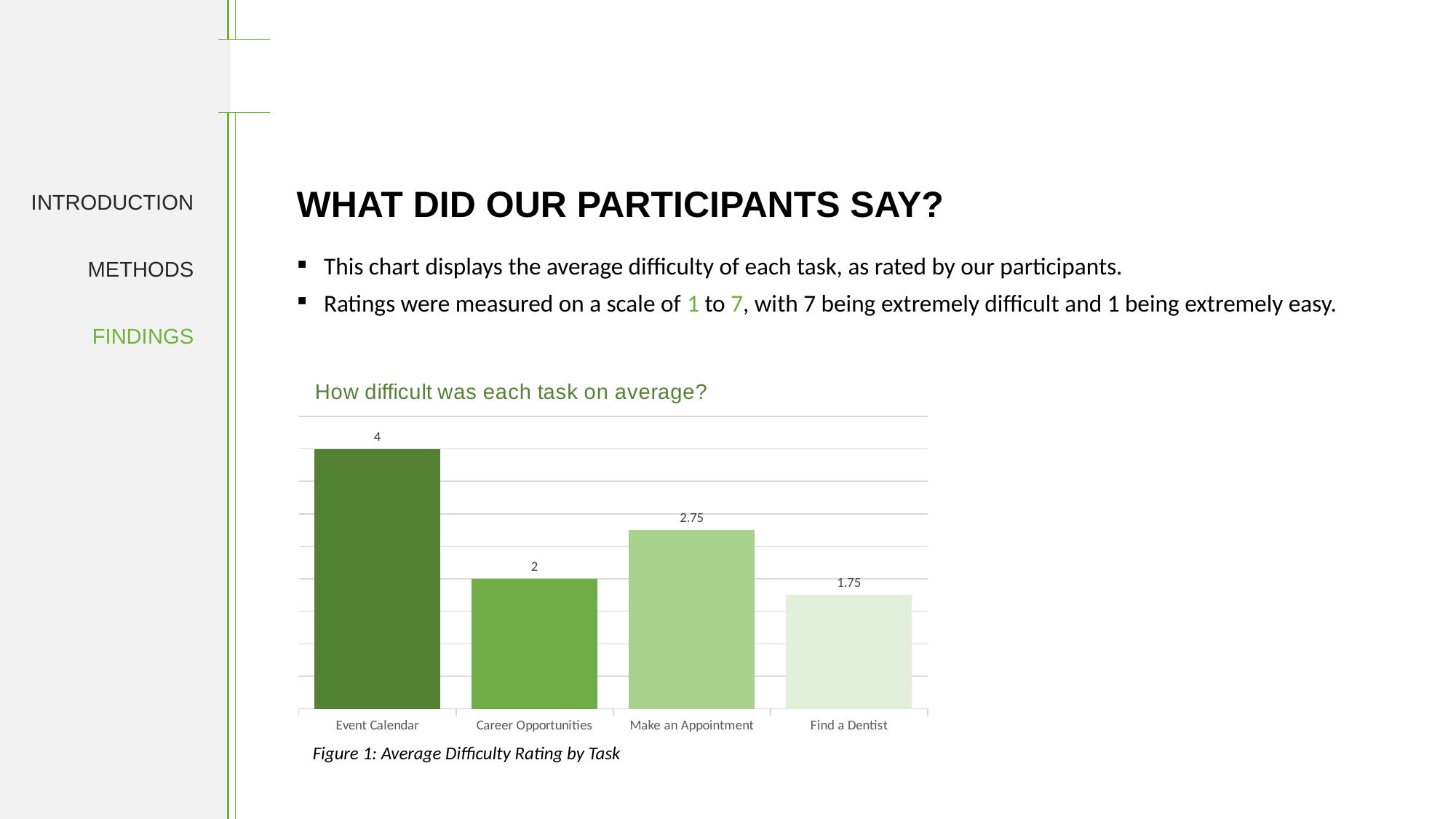

WHAT DID OUR PARTICIPANTS SAY?
INTRODUCTION
METHODS
FINDINGS
This chart displays the average difficulty of each task, as rated by our participants.
Ratings were measured on a scale of 1 to 7, with 7 being extremely difficult and 1 being extremely easy.

### Chart: How difficult was each task on average?

| Category | Series 1 |
|---|---|
| Event Calendar | 4.0 |
| Career Opportunities | 2.0 |
| Make an Appointment | 2.75 |
| Find a Dentist | 1.75 |
Figure 1: Average Difficulty Rating by Task